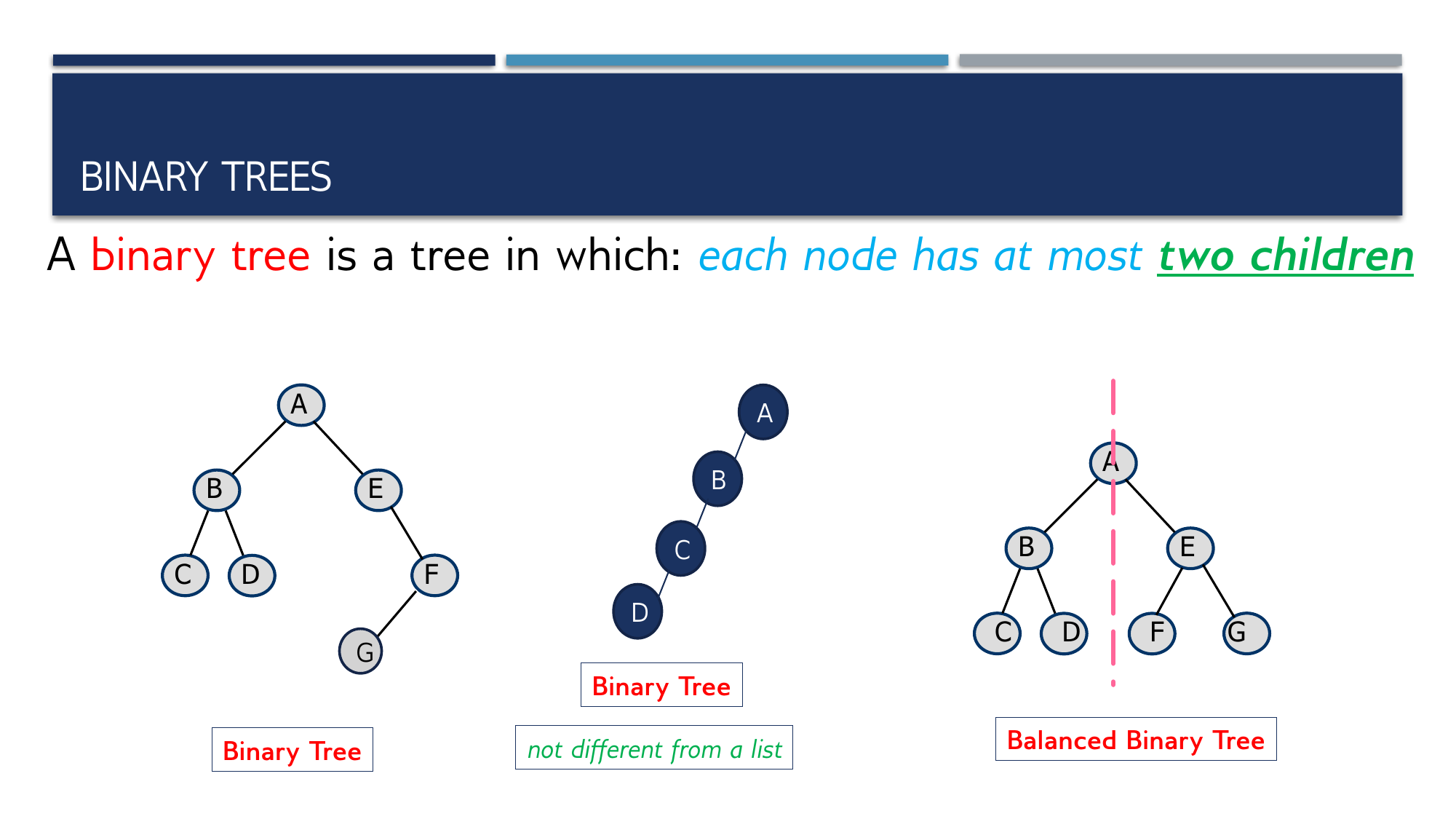

# Binary trees
A binary tree is a tree in which: each node has at most two children
 A

 B

 E

 C

 F

 D

A
 A

 B

 E

  C

G

  D

  F

B
C
D

G
Binary Tree
Balanced Binary Tree
not different from a list
Binary Tree